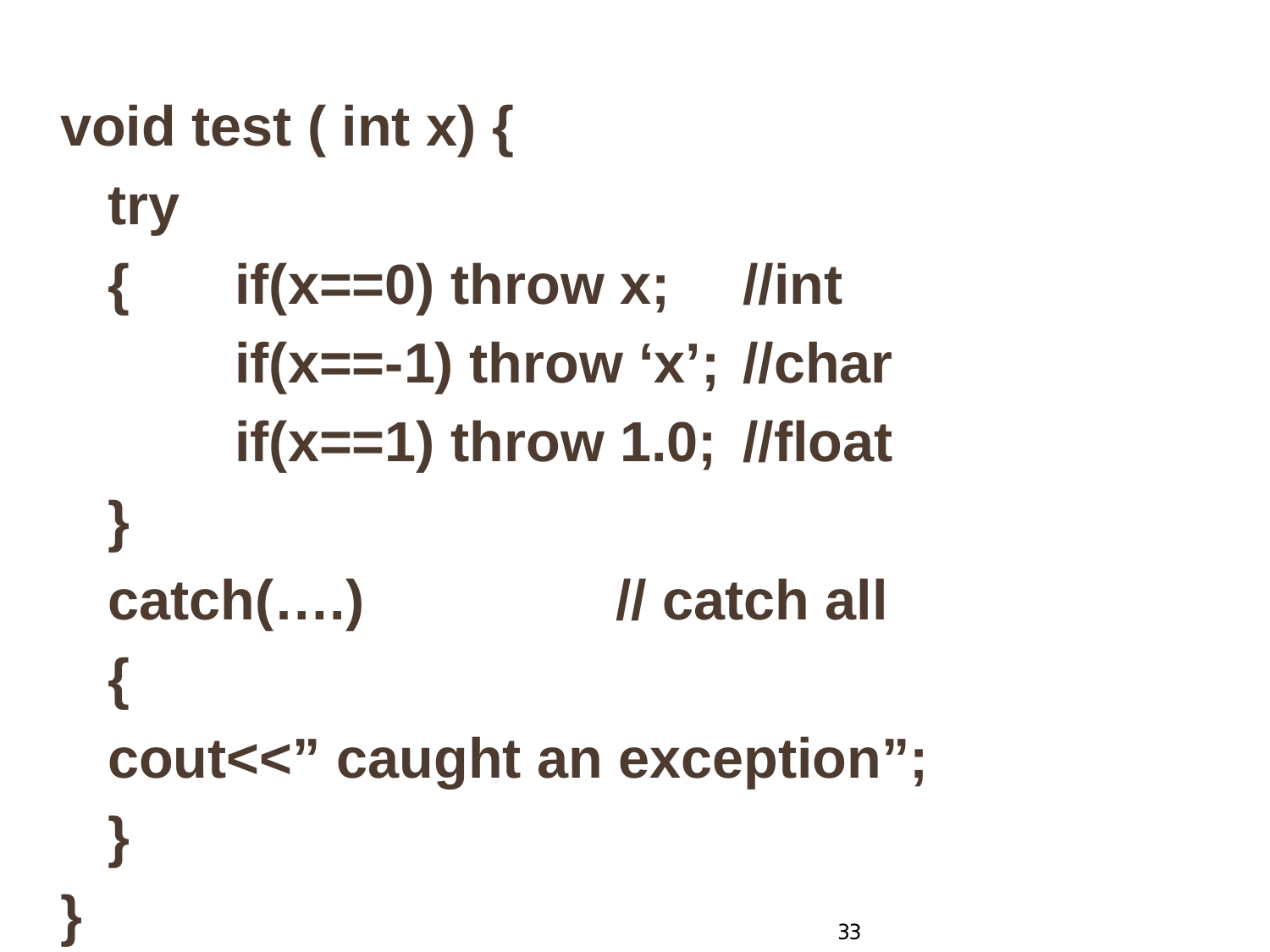

void test ( int x) {
	try
	{	if(x==0) throw x;	//int
		if(x==-1) throw ‘x’;	//char
		if(x==1) throw 1.0;	//float
	}
	catch(….)		// catch all
	{
	cout<<” caught an exception”;
	}
}
void main() {
	cout << “ Test for common catch “;
	test(-1); test(0); 	test(1);
}
33